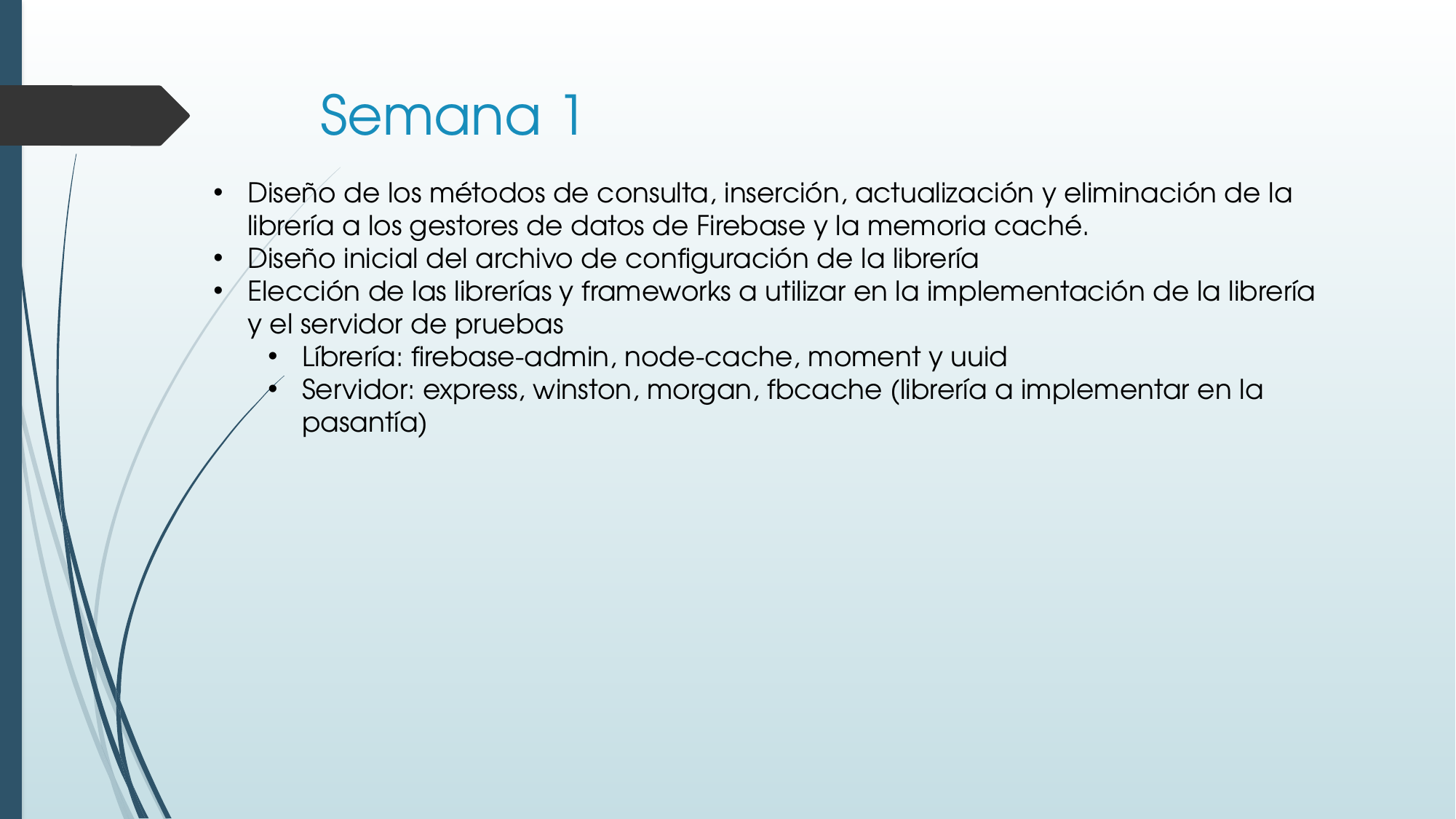

# Semana 1
Diseño de los métodos de consulta, inserción, actualización y eliminación de la librería a los gestores de datos de Firebase y la memoria caché.
Diseño inicial del archivo de configuración de la librería
Elección de las librerías y frameworks a utilizar en la implementación de la librería y el servidor de pruebas
Líbrería: firebase-admin, node-cache, moment y uuid
Servidor: express, winston, morgan, fbcache (librería a implementar en la pasantía)